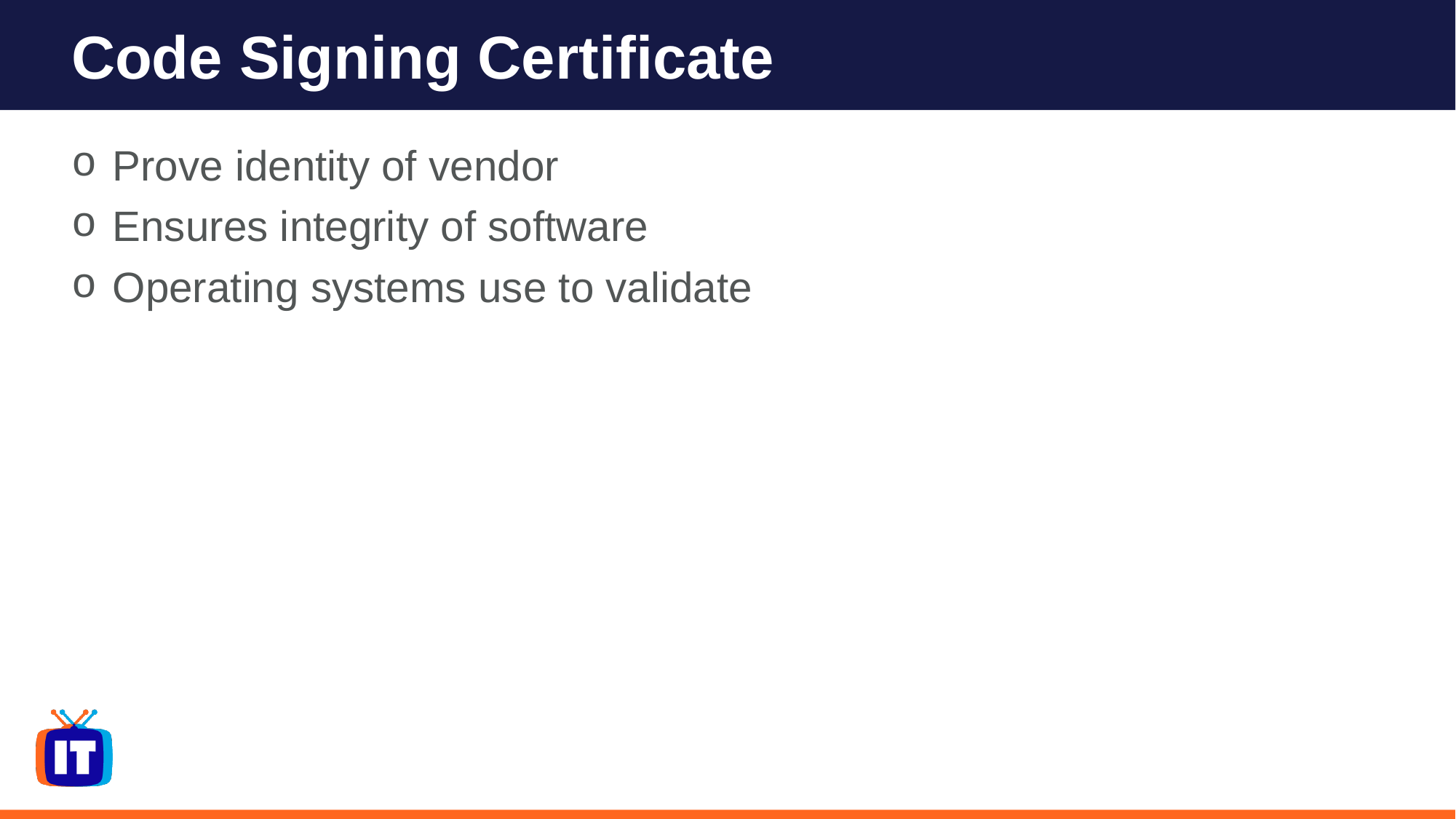

# Code Signing Certificate
Prove identity of vendor
Ensures integrity of software
Operating systems use to validate